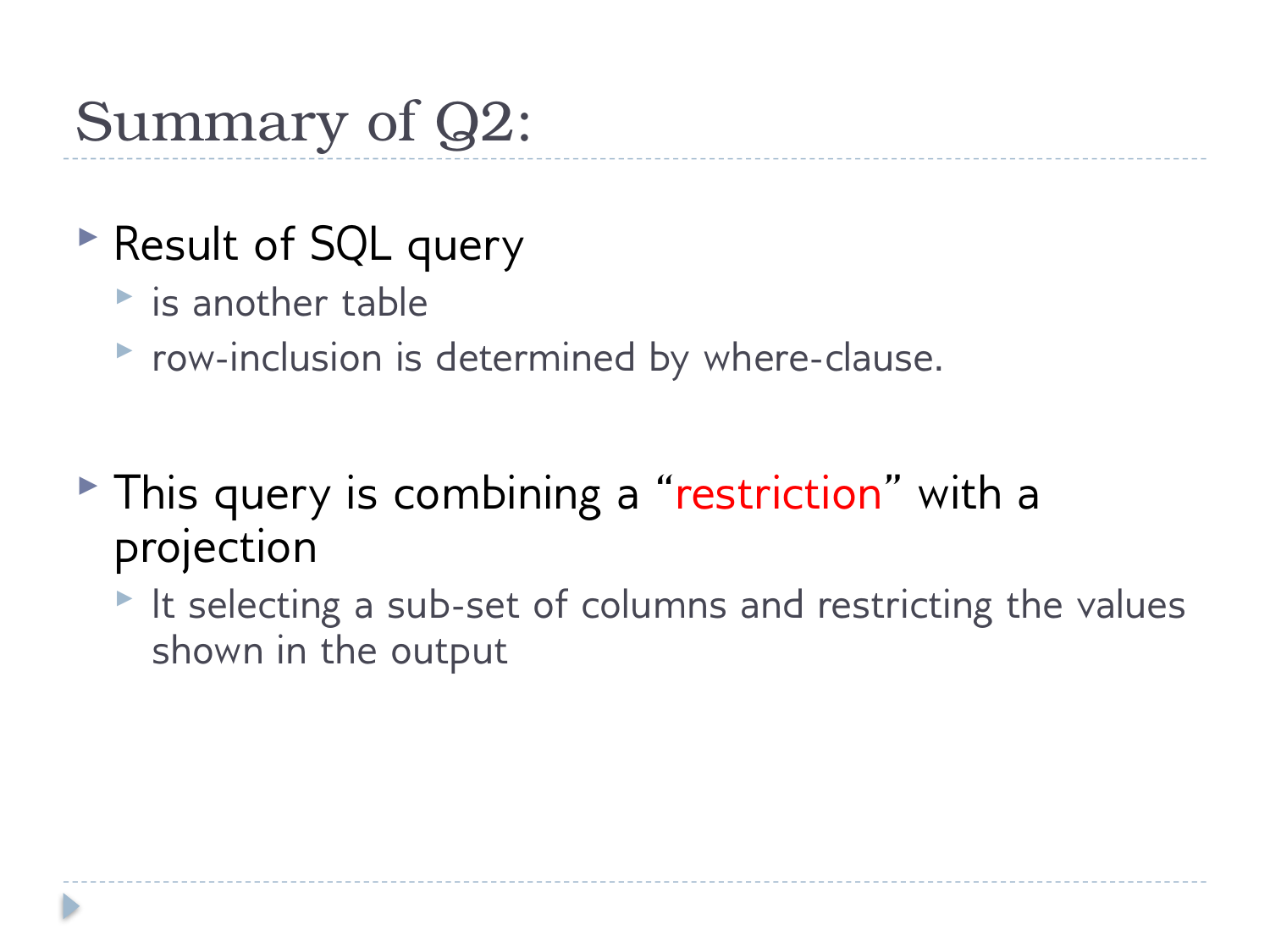

# Summary of Q2:
Result of SQL query
is another table
row-inclusion is determined by where-clause.

This query is combining a “restriction” with a projection
It selecting a sub-set of columns and restricting the values shown in the output